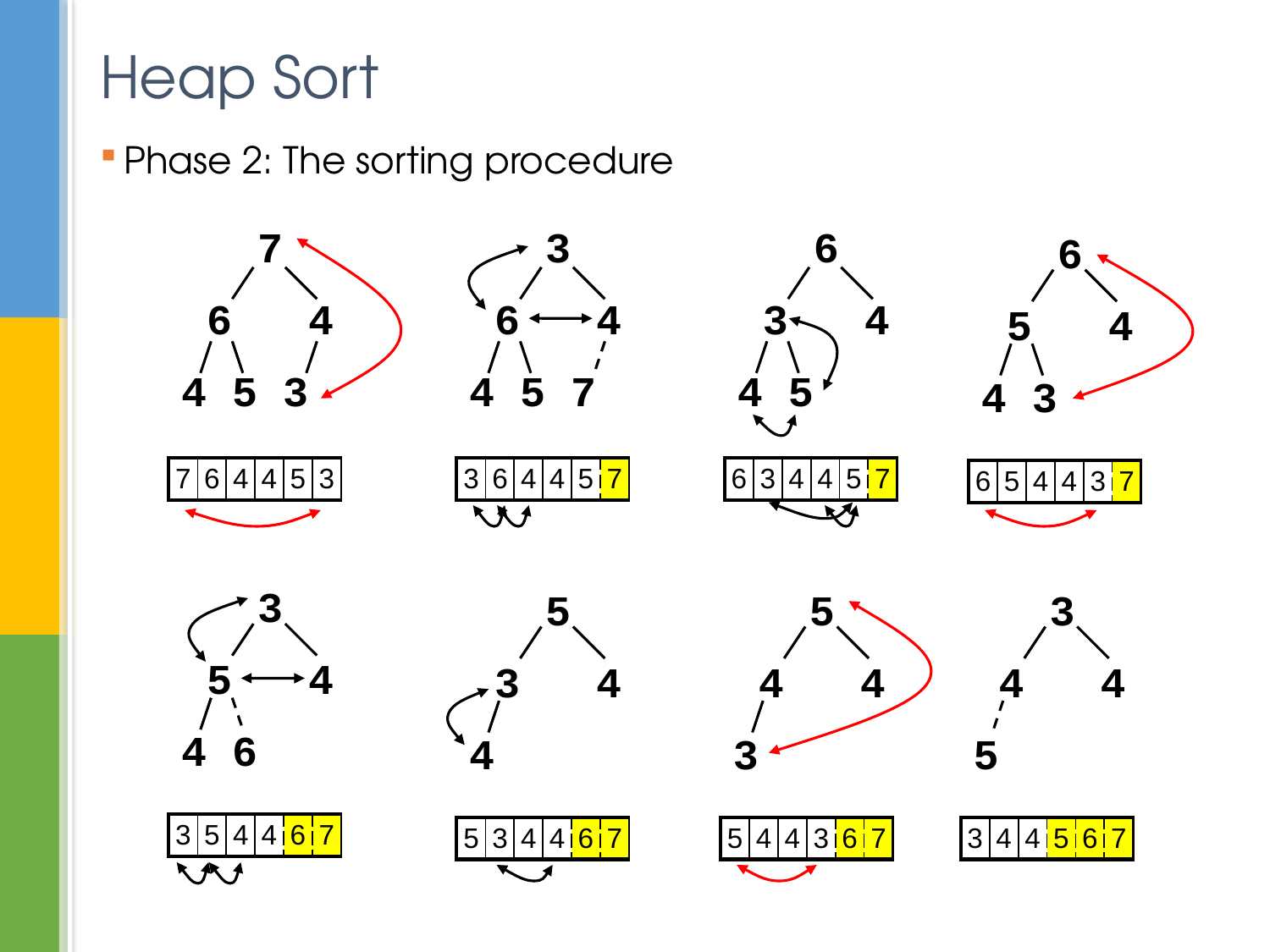

# Heap Sort
Phase 2: The sorting procedure

   7
 6   4
4 5 3
   3
 6   4
4 5 7
   6
 3   4
4 5
   6
 5   4
4 3

| 7 | 6 | 4 | 4 | 5 | 3 |
| --- | --- | --- | --- | --- | --- |
| 3 | 6 | 4 | 4 | 5 | 7 |
| --- | --- | --- | --- | --- | --- |
| 6 | 3 | 4 | 4 | 5 | 7 |
| --- | --- | --- | --- | --- | --- |
| 6 | 5 | 4 | 4 | 3 | 7 |
| --- | --- | --- | --- | --- | --- |

   3
 5   4
4 6
   3
 4   4
5
   5
 3   4
4
   5
 4   4
3

| 3 | 5 | 4 | 4 | 6 | 7 |
| --- | --- | --- | --- | --- | --- |
| 5 | 3 | 4 | 4 | 6 | 7 |
| --- | --- | --- | --- | --- | --- |
| 5 | 4 | 4 | 3 | 6 | 7 |
| --- | --- | --- | --- | --- | --- |
| 3 | 4 | 4 | 5 | 6 | 7 |
| --- | --- | --- | --- | --- | --- |